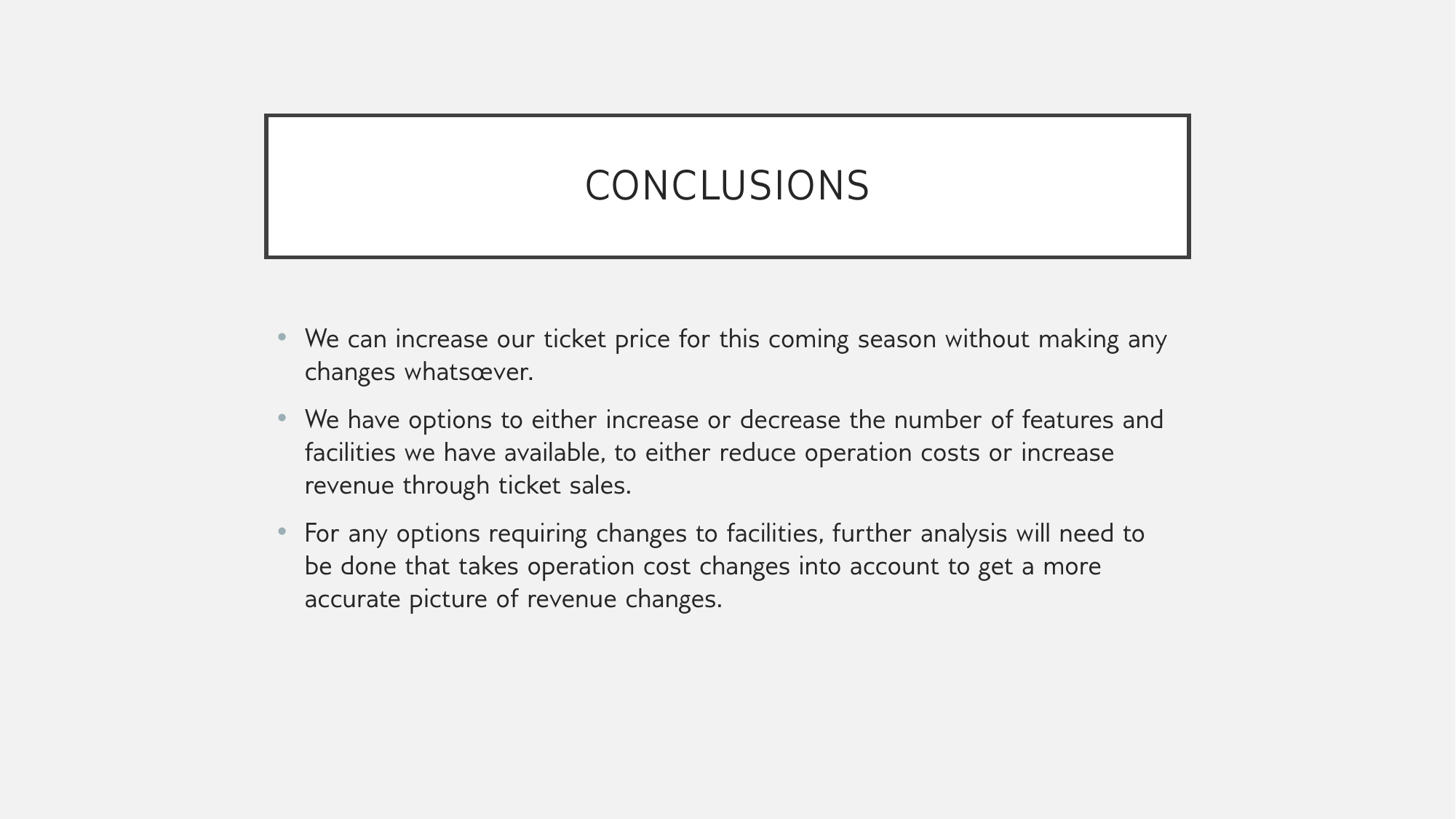

# Conclusions
We can increase our ticket price for this coming season without making any changes whatsoever.
We have options to either increase or decrease the number of features and facilities we have available, to either reduce operation costs or increase revenue through ticket sales.
For any options requiring changes to facilities, further analysis will need to be done that takes operation cost changes into account to get a more accurate picture of revenue changes.